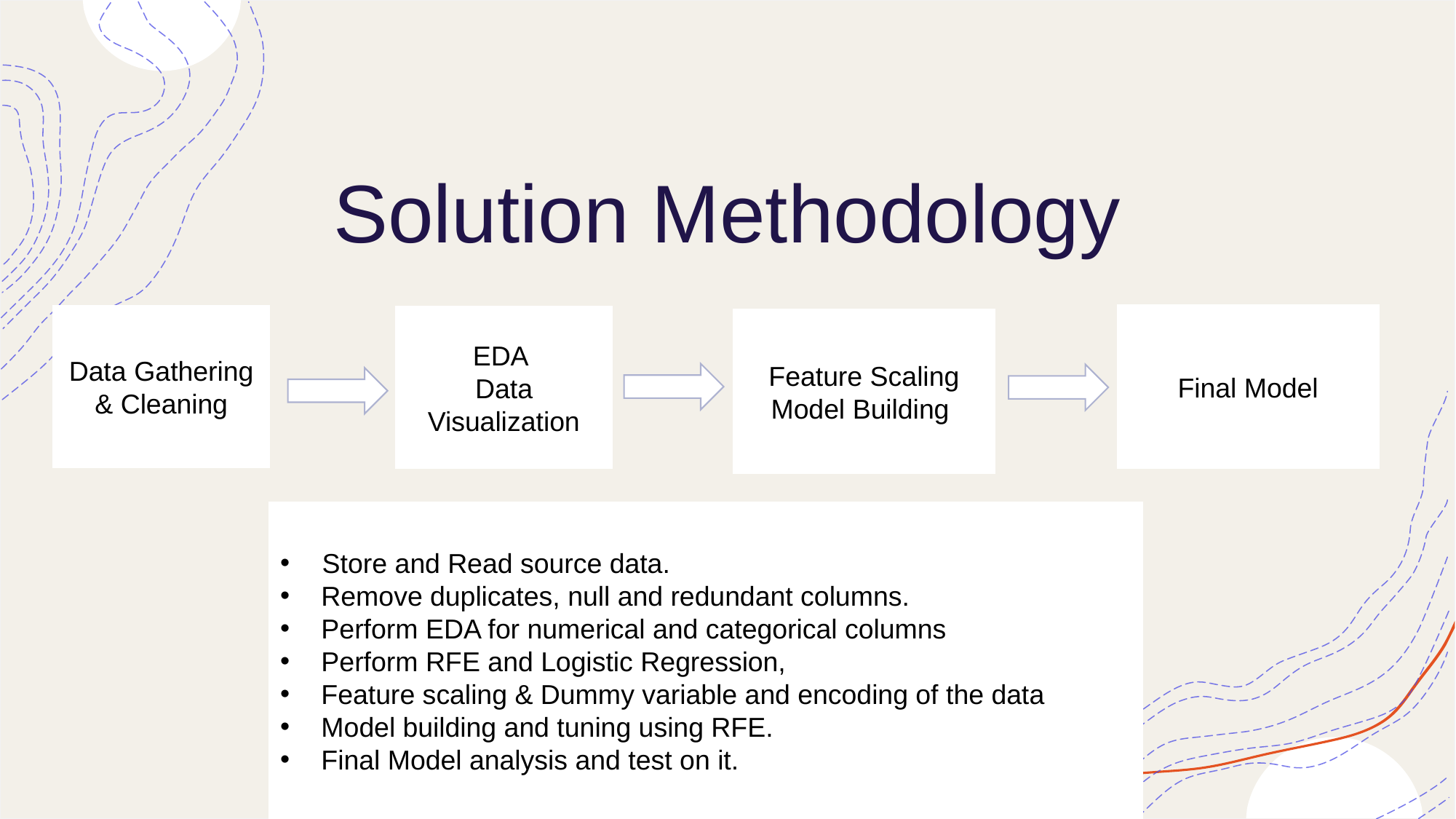

Solution Methodology

Final Model
Data Gathering & Cleaning
EDA
Data Visualization
Feature Scaling
Model Building

 Store and Read source data.
Remove duplicates, null and redundant columns.
Perform EDA for numerical and categorical columns
Perform RFE and Logistic Regression,
Feature scaling & Dummy variable and encoding of the data
Model building and tuning using RFE.
Final Model analysis and test on it.